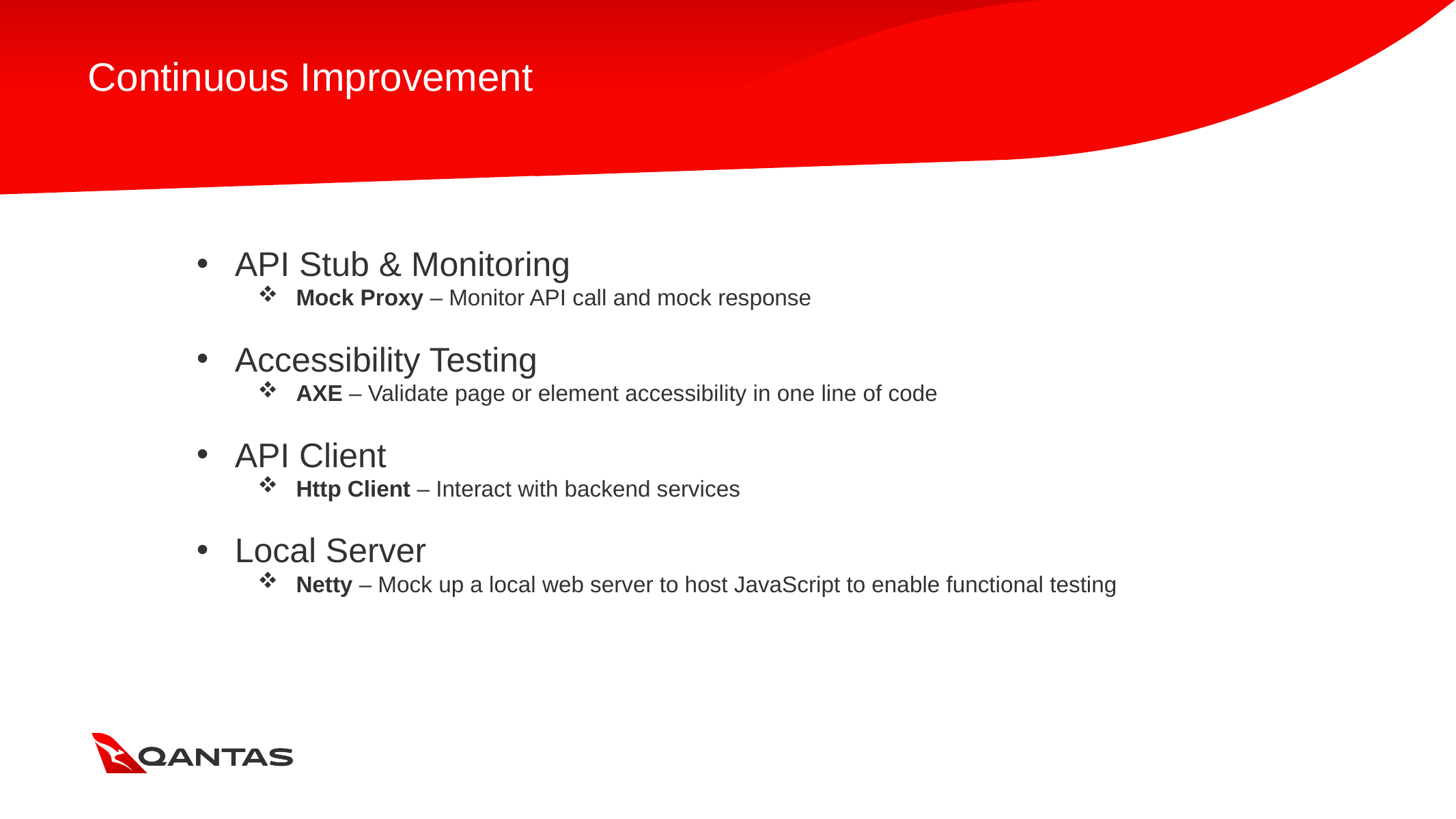

# Continuous Improvement
API Stub & Monitoring
Mock Proxy – Monitor API call and mock response

Accessibility Testing
AXE – Validate page or element accessibility in one line of code
API Client
Http Client – Interact with backend services

Local Server
Netty – Mock up a local web server to host JavaScript to enable functional testing